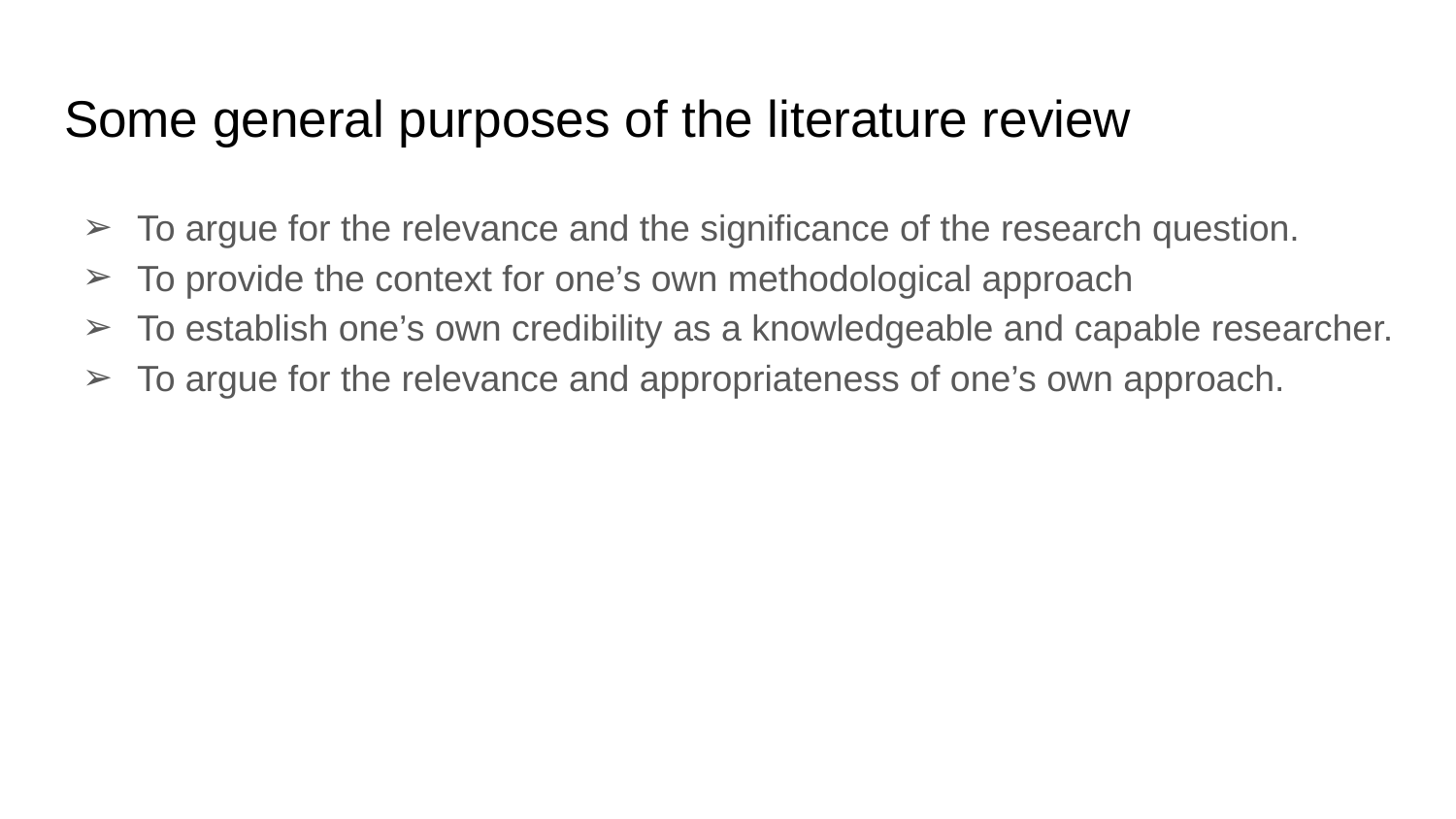

# Some general purposes of the literature review

To argue for the relevance and the significance of the research question.
To provide the context for one’s own methodological approach
To establish one’s own credibility as a knowledgeable and capable researcher.
To argue for the relevance and appropriateness of one’s own approach.